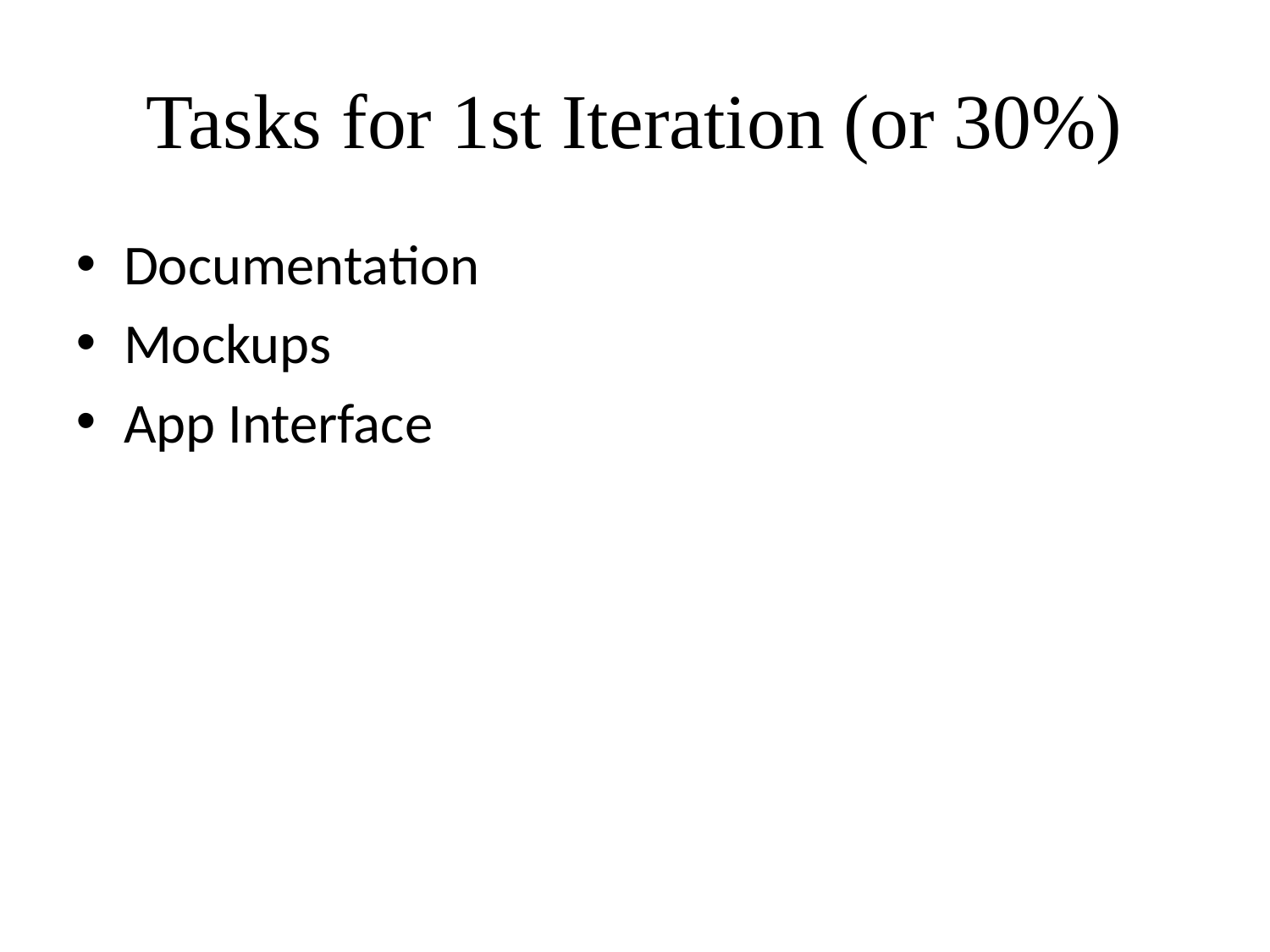

Tasks for 1st Iteration (or 30%)
Documentation
Mockups
App Interface